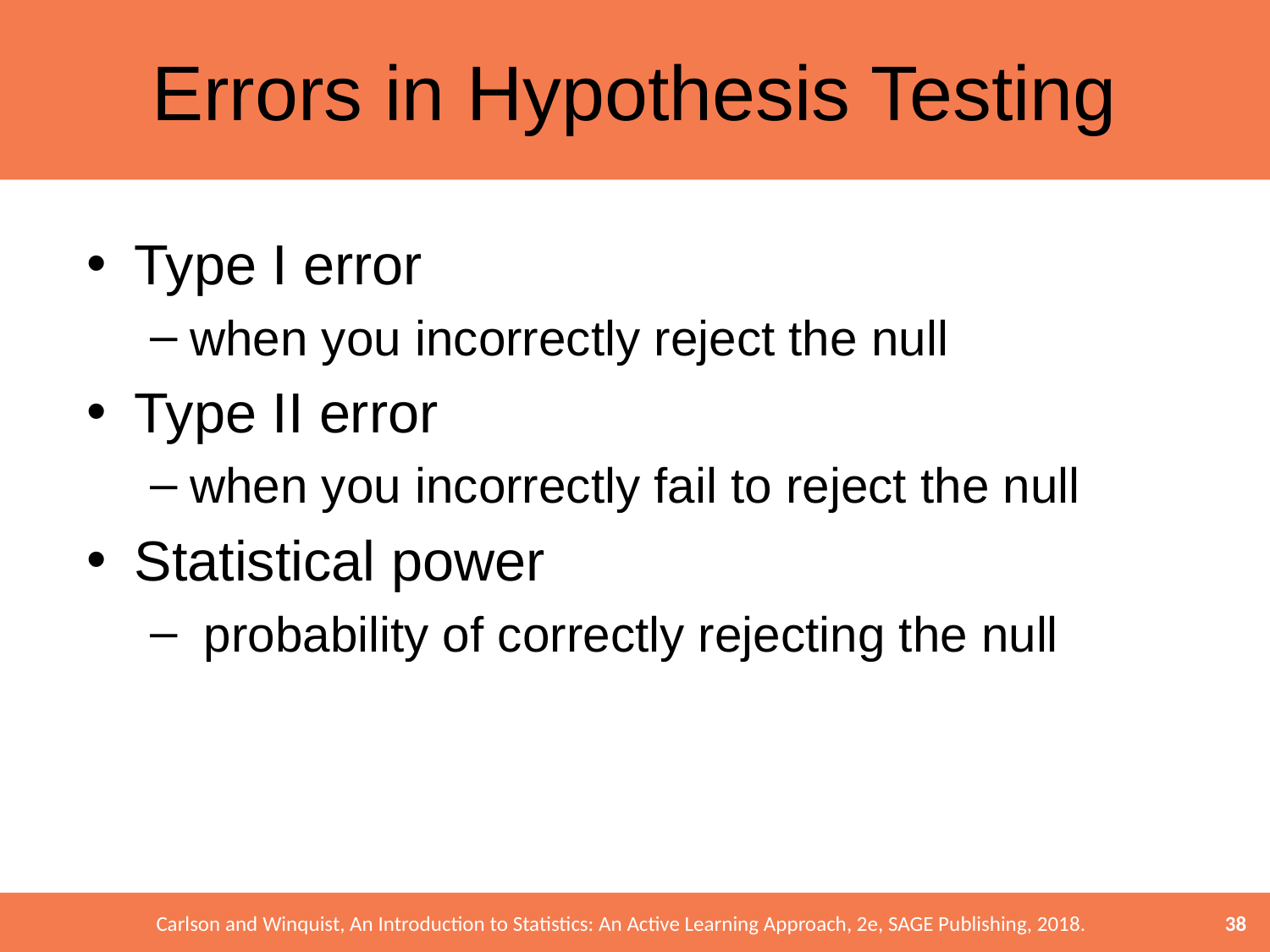

# Errors in Hypothesis Testing
Type I error
when you incorrectly reject the null
Type II error
when you incorrectly fail to reject the null
Statistical power
 probability of correctly rejecting the null
38
Carlson and Winquist, An Introduction to Statistics: An Active Learning Approach, 2e, SAGE Publishing, 2018.